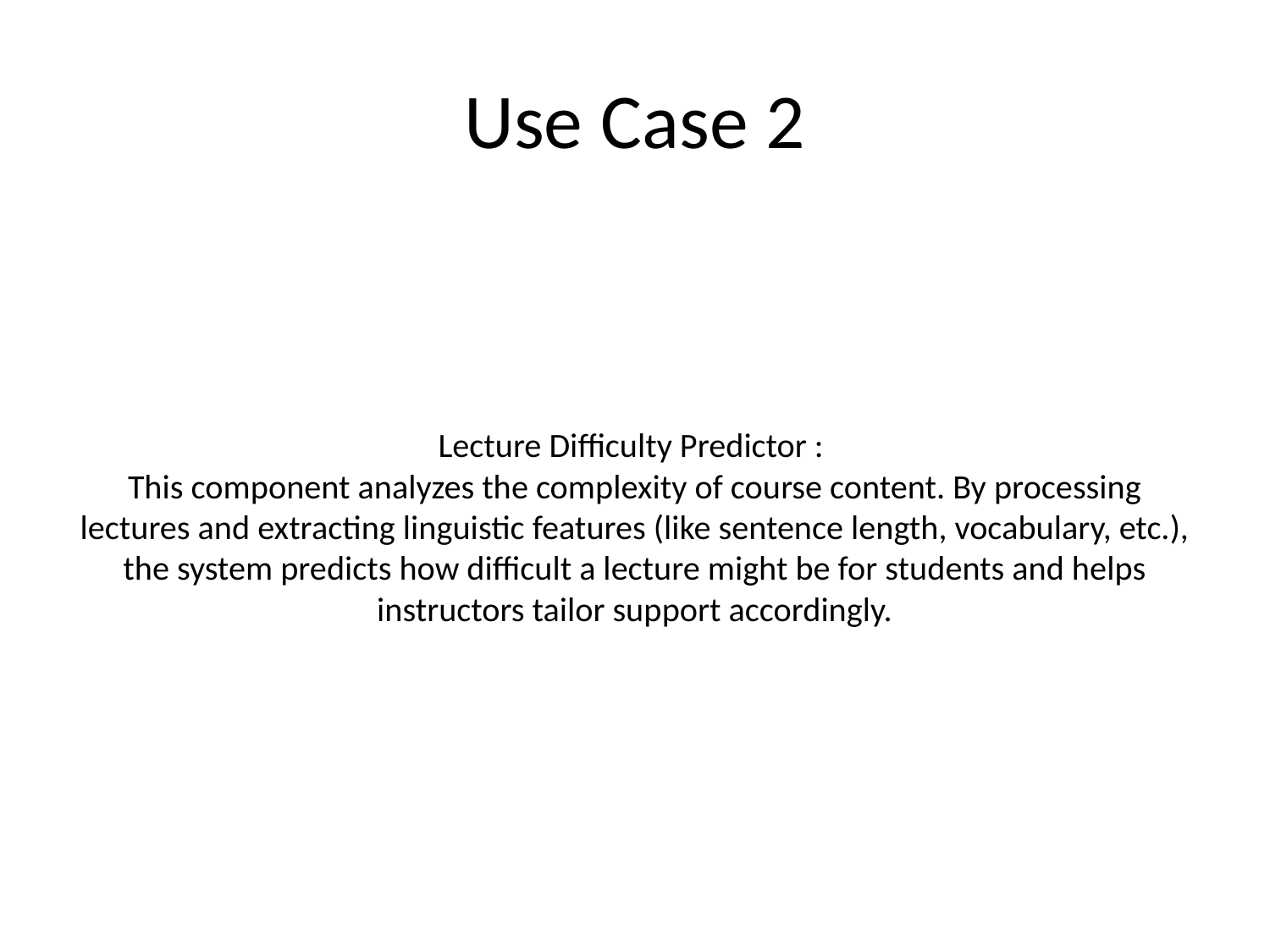

# Use Case 2
Lecture Difficulty Predictor :
This component analyzes the complexity of course content. By processing lectures and extracting linguistic features (like sentence length, vocabulary, etc.), the system predicts how difficult a lecture might be for students and helps instructors tailor support accordingly.